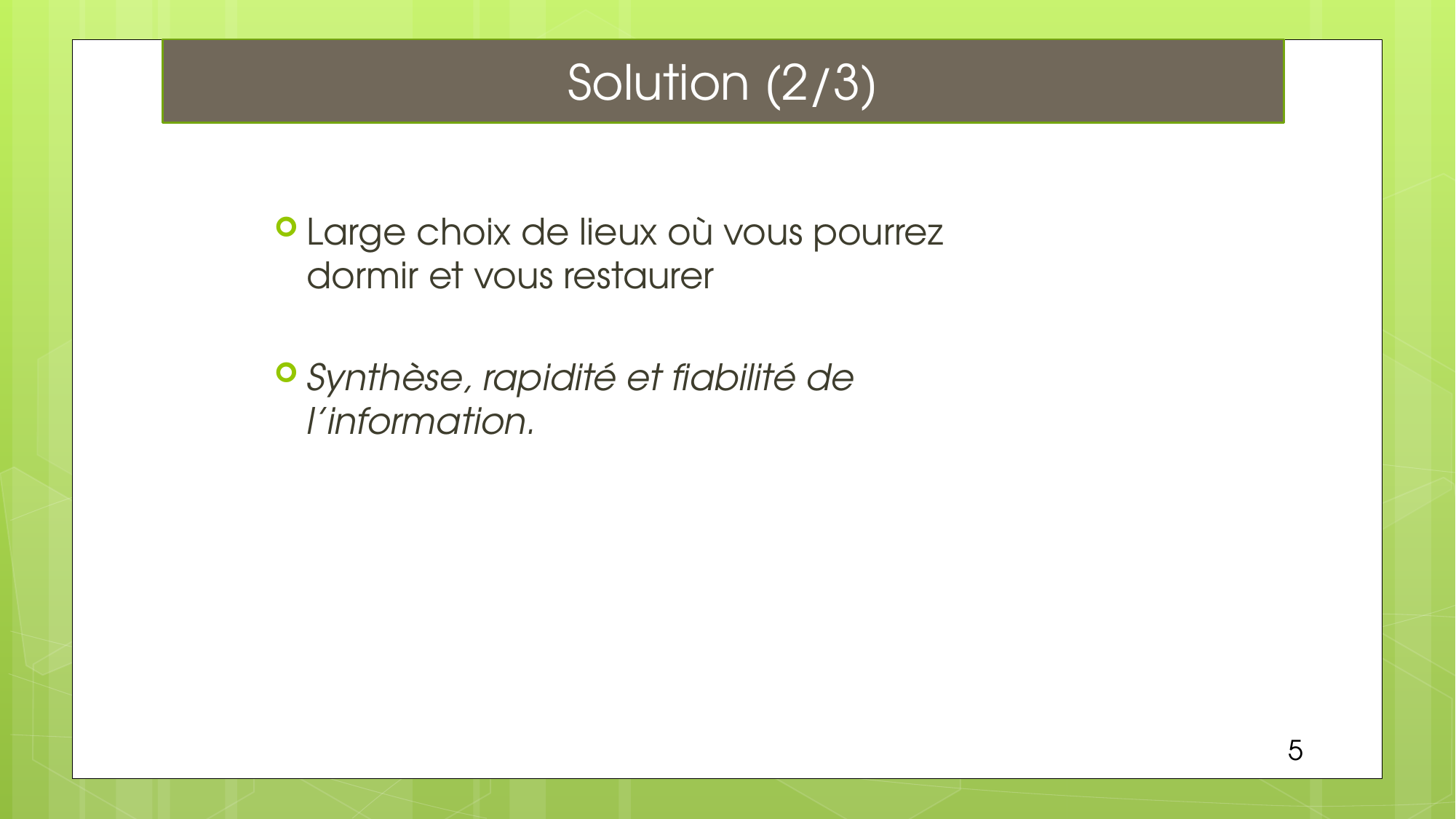

Solution (2/3)
Large choix de lieux où vous pourrez dormir et vous restaurer

Synthèse, rapidité et fiabilité de l’information.
5